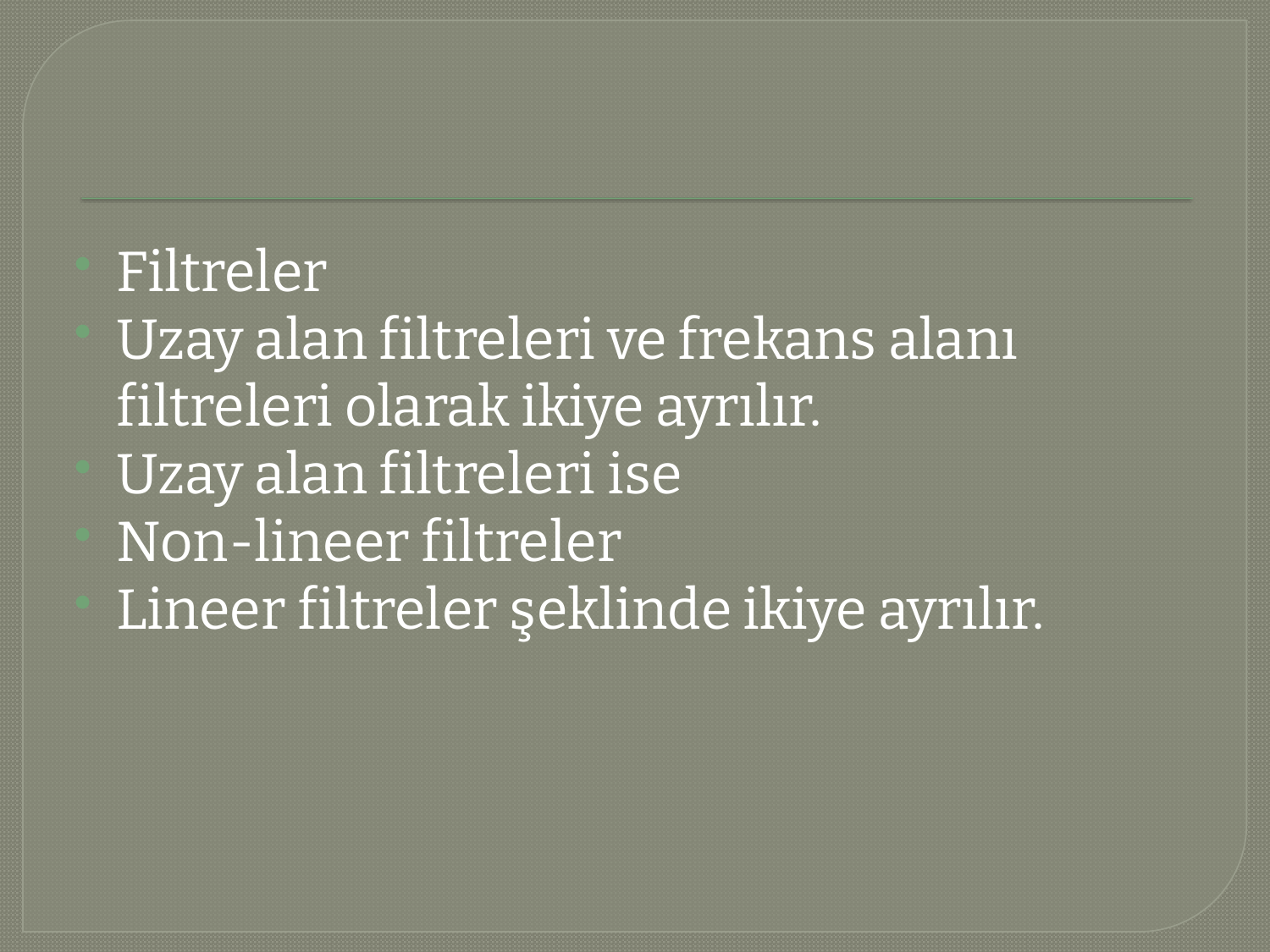

#
Filtreler
Uzay alan filtreleri ve frekans alanı filtreleri olarak ikiye ayrılır.
Uzay alan filtreleri ise
Non-lineer filtreler
Lineer filtreler şeklinde ikiye ayrılır.